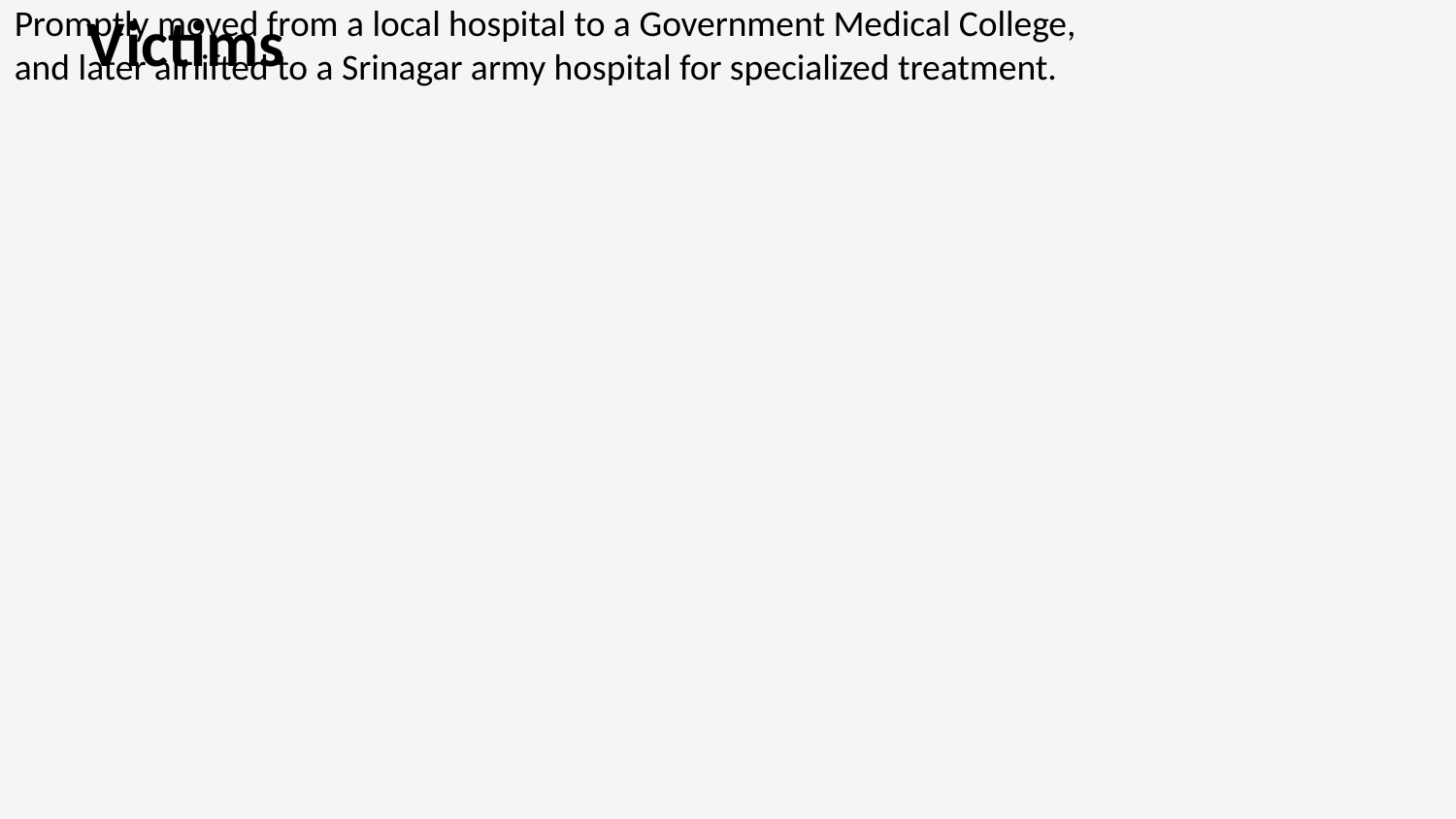

- Injured: A tourist couple identified as Farah and Tabrez from Jaipur, Rajasthan.- Condition: Both sustained injuries in the firing.- Evacuation: Promptly moved from a local hospital to a Government Medical College, and later airlifted to a Srinagar army hospital for specialized treatment.
Victims